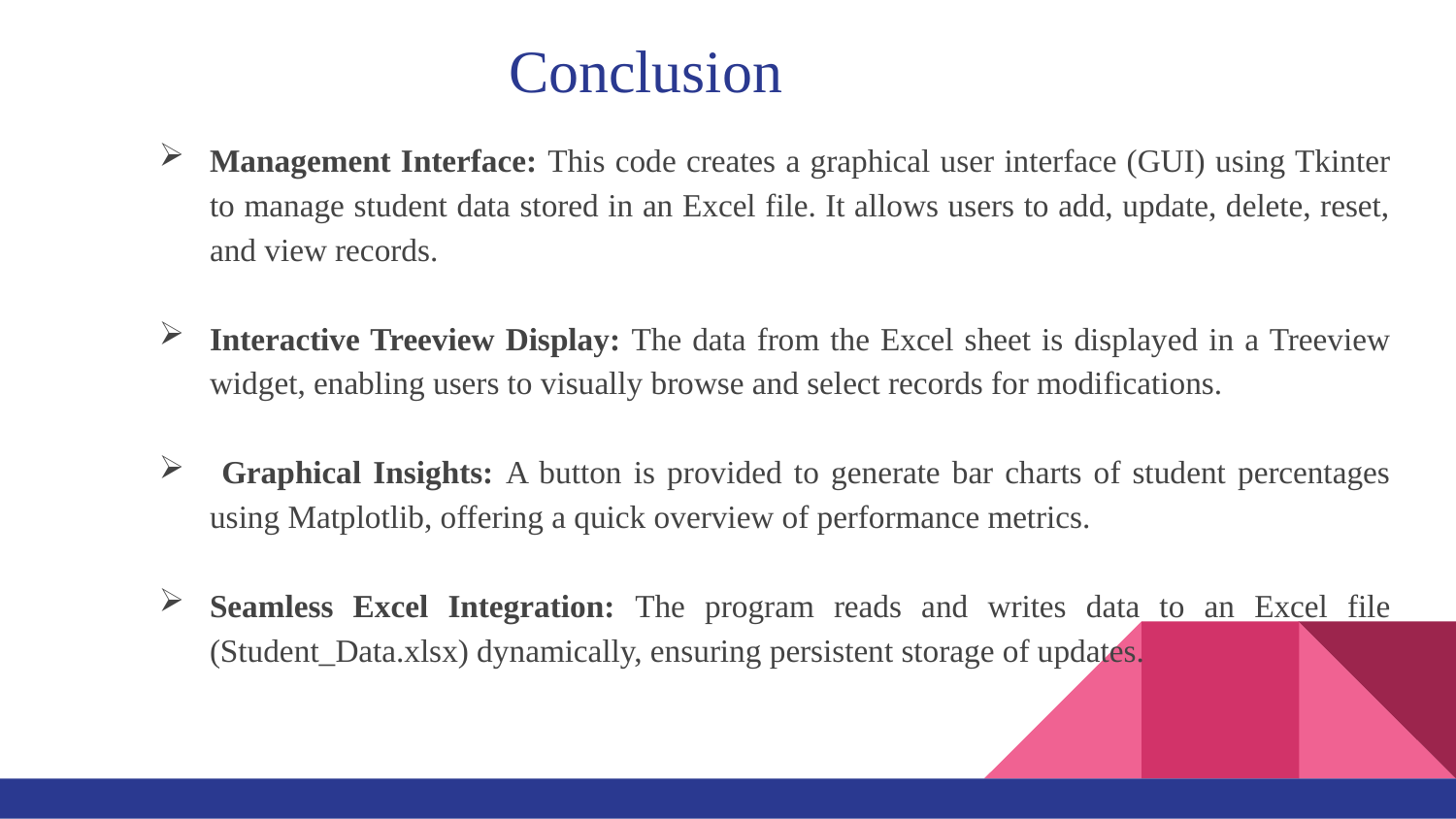

# Conclusion
Management Interface: This code creates a graphical user interface (GUI) using Tkinter to manage student data stored in an Excel file. It allows users to add, update, delete, reset, and view records.

Interactive Treeview Display: The data from the Excel sheet is displayed in a Treeview widget, enabling users to visually browse and select records for modifications.

 Graphical Insights: A button is provided to generate bar charts of student percentages using Matplotlib, offering a quick overview of performance metrics.

Seamless Excel Integration: The program reads and writes data to an Excel file (Student_Data.xlsx) dynamically, ensuring persistent storage of updates.